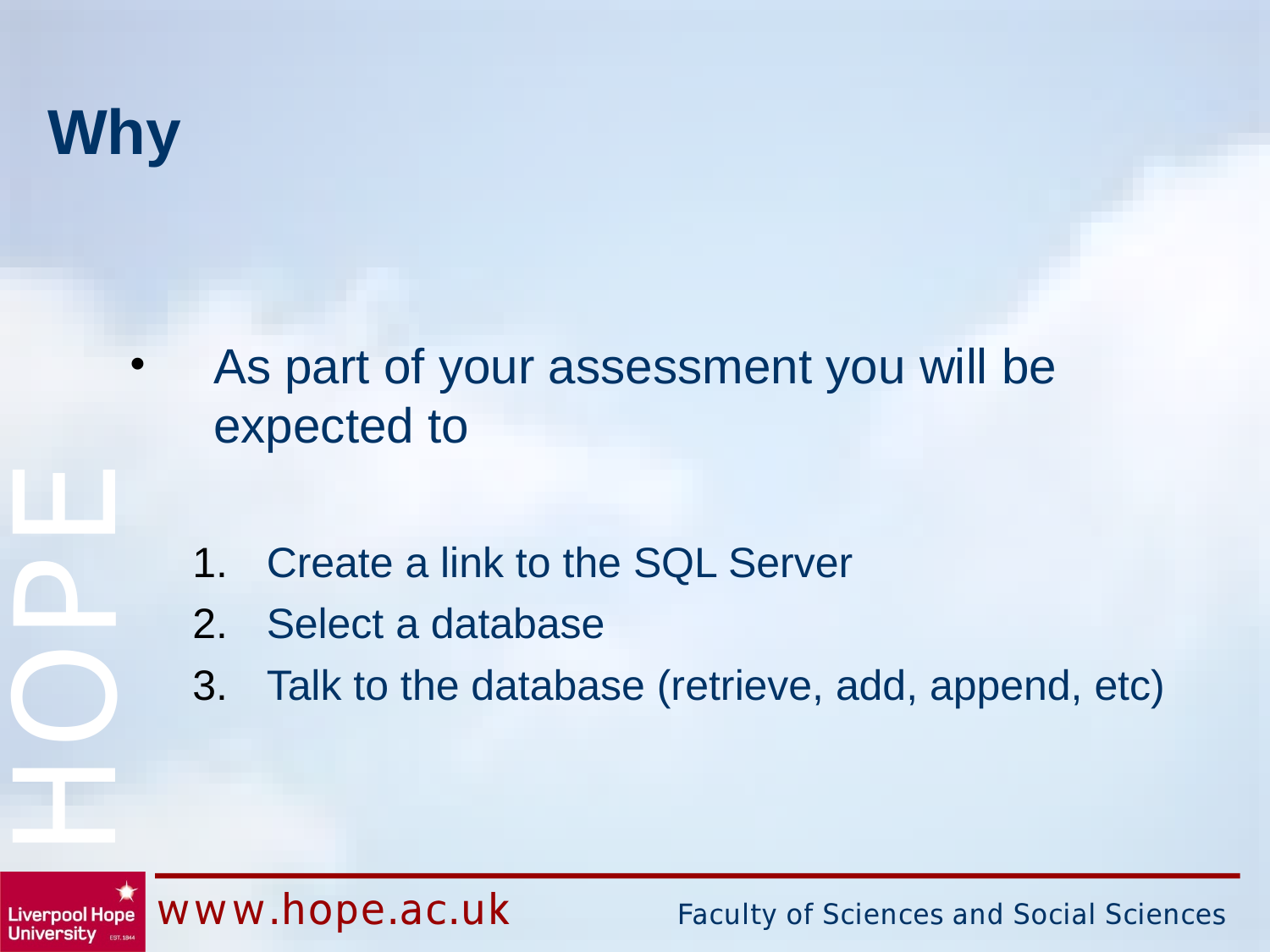

# Why
As part of your assessment you will be expected to

Create a link to the SQL Server
Select a database
Talk to the database (retrieve, add, append, etc)